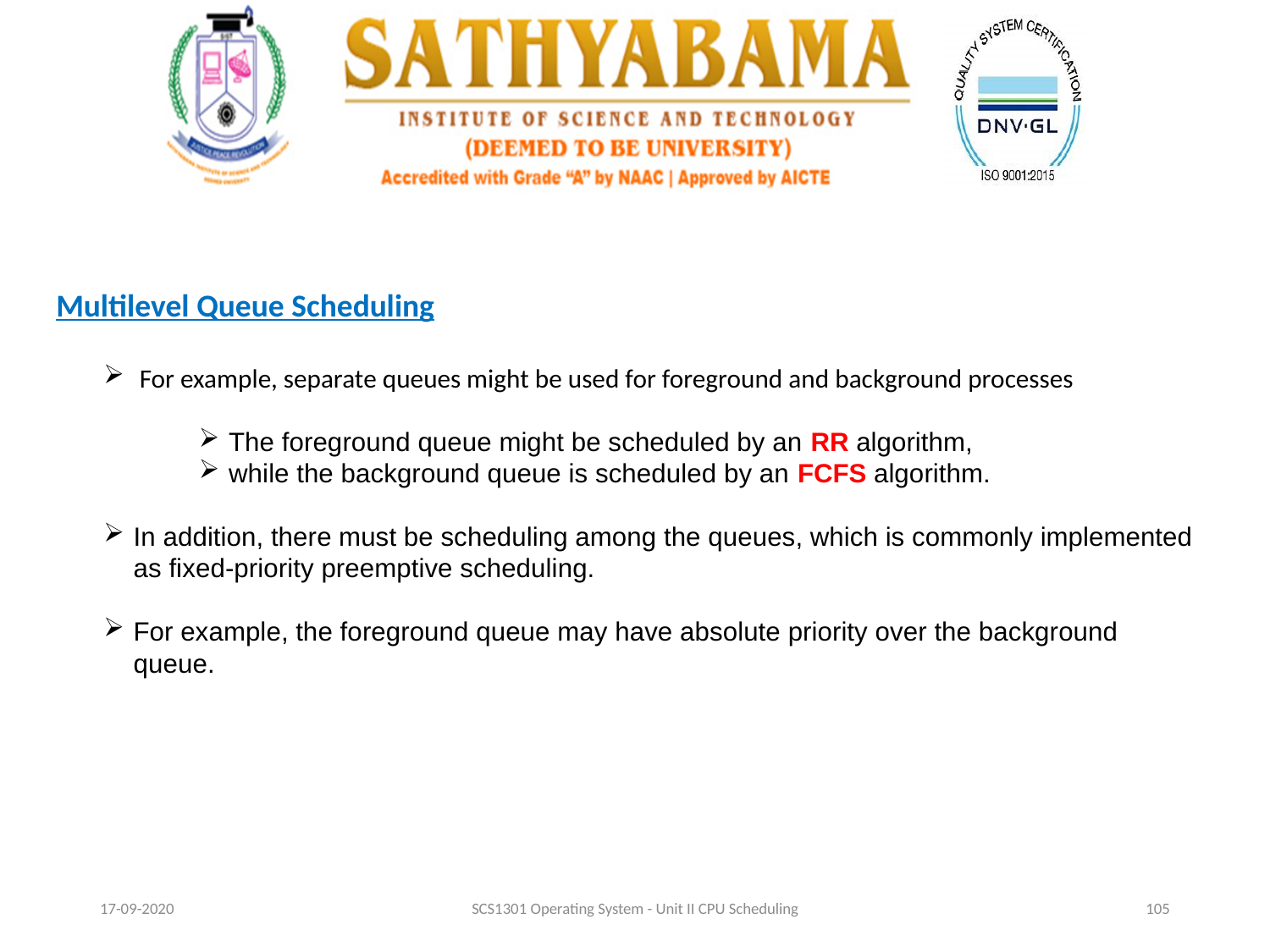

Multilevel Queue Scheduling

For example, separate queues might be used for foreground and background processes

The foreground queue might be scheduled by an RR algorithm,
while the background queue is scheduled by an FCFS algorithm.

In addition, there must be scheduling among the queues, which is commonly implemented as fixed-priority preemptive scheduling.

For example, the foreground queue may have absolute priority over the background queue.

17-09-2020
SCS1301 Operating System - Unit II CPU Scheduling
105